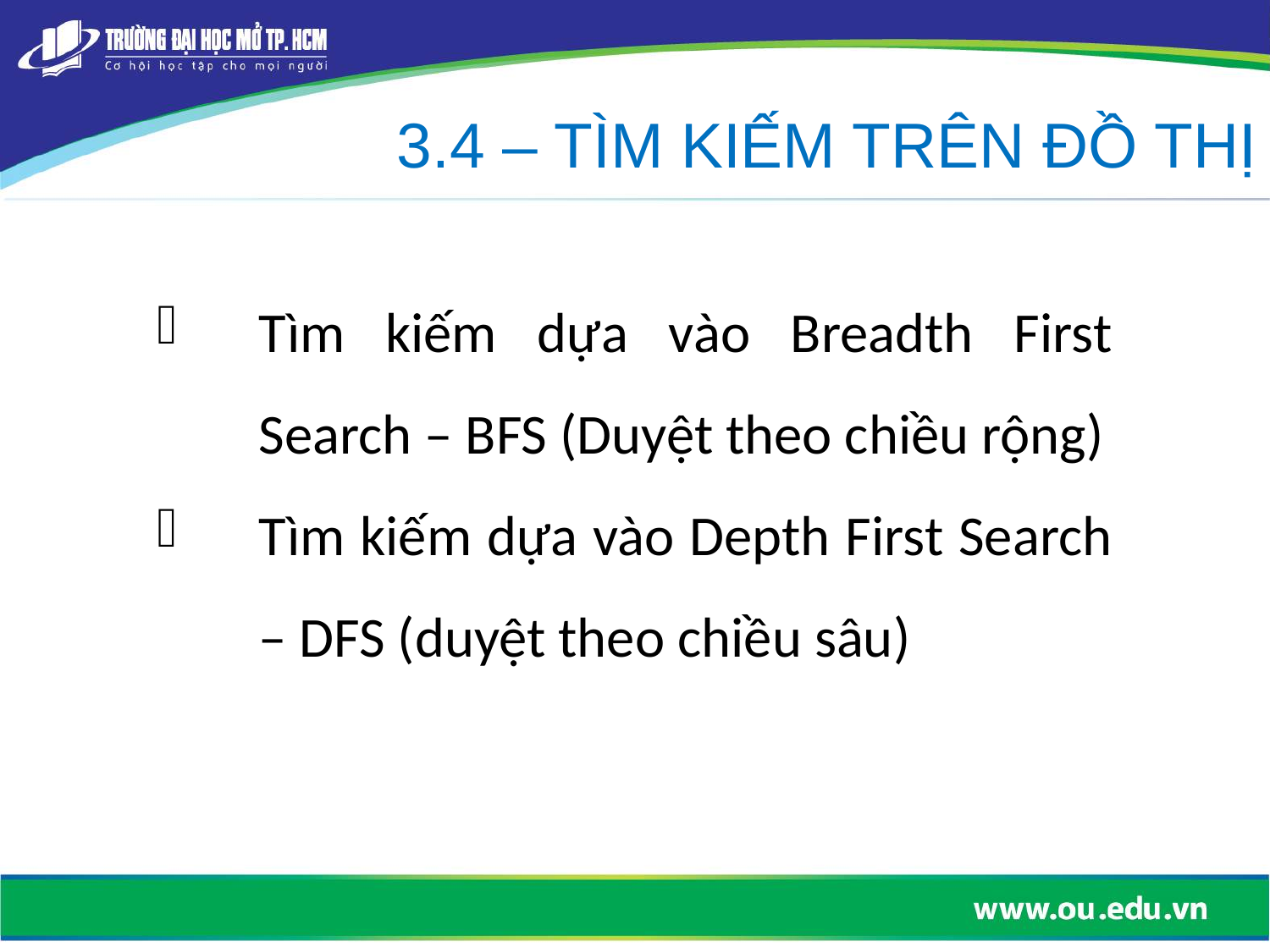

3.4 – TÌM KIẾM TRÊN ĐỒ THỊ
Tìm kiếm dựa vào Breadth First Search – BFS (Duyệt theo chiều rộng)
Tìm kiếm dựa vào Depth First Search – DFS (duyệt theo chiều sâu)